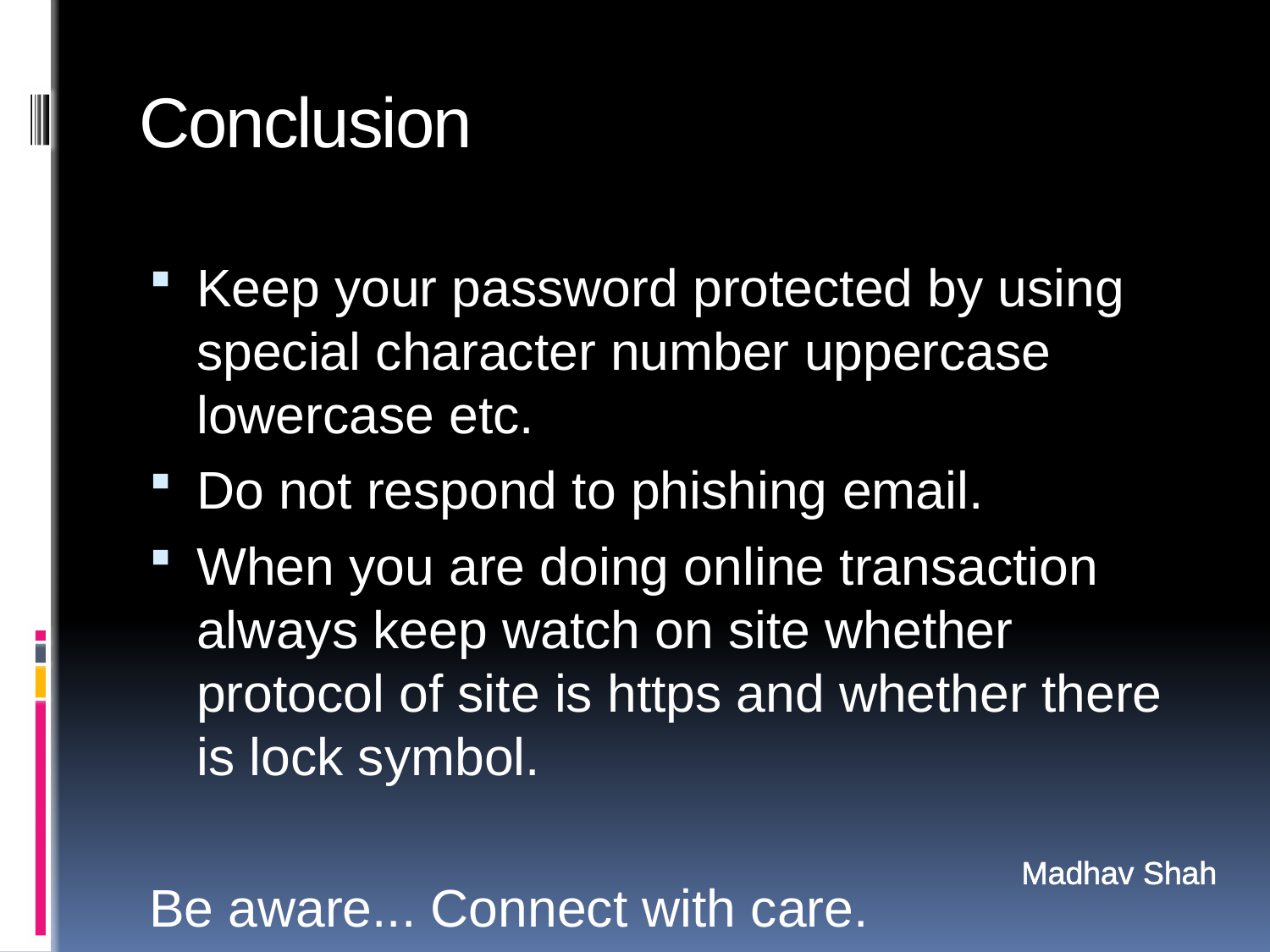

# Conclusion
Keep your password protected by using special character number uppercase lowercase etc.
Do not respond to phishing email.
When you are doing online transaction always keep watch on site whether protocol of site is https and whether there is lock symbol.

Be aware... Connect with care.

Madhav Shah